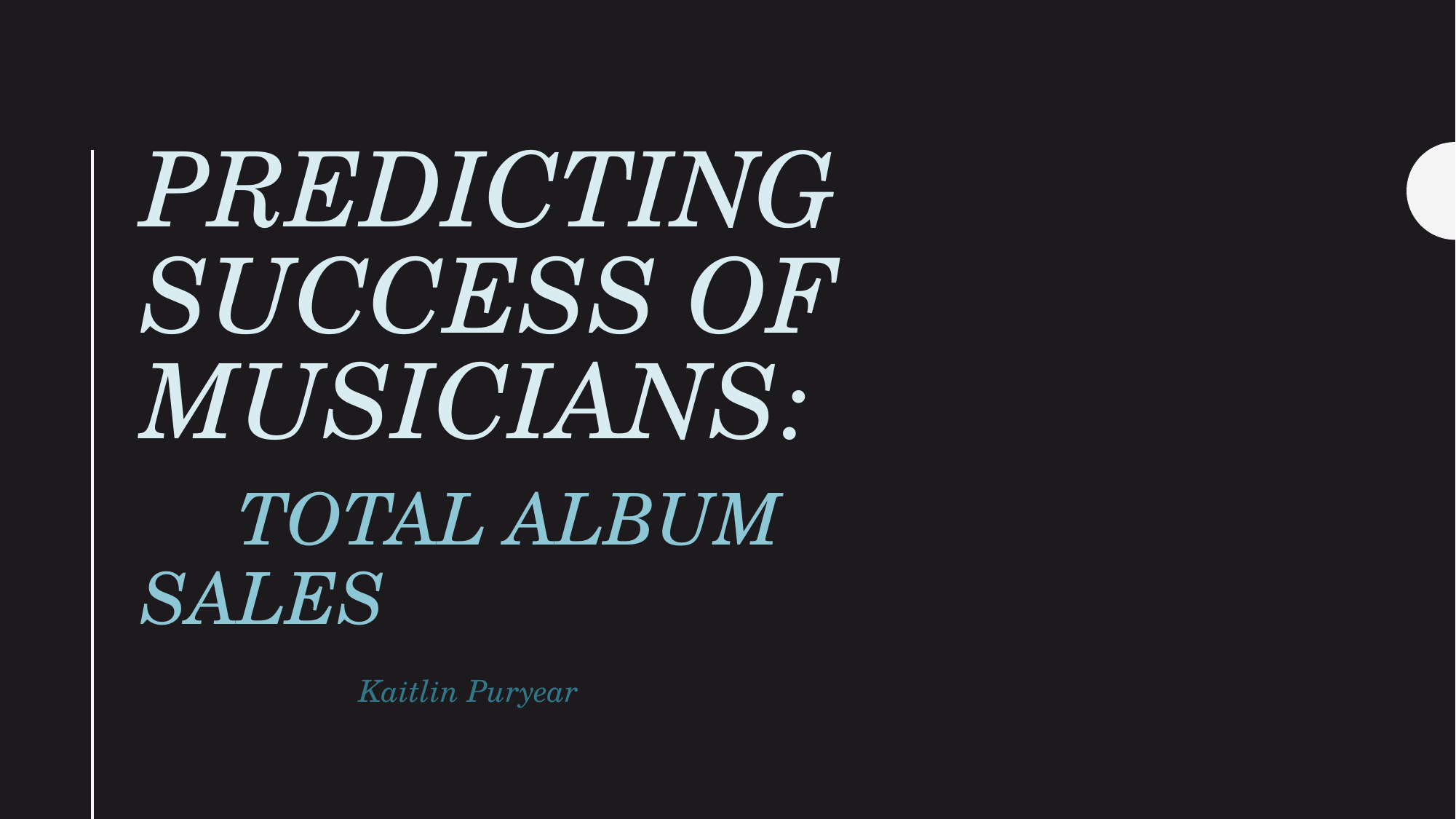

# Predicting Success of Musicians: Total Album 	sales
		Kaitlin Puryear